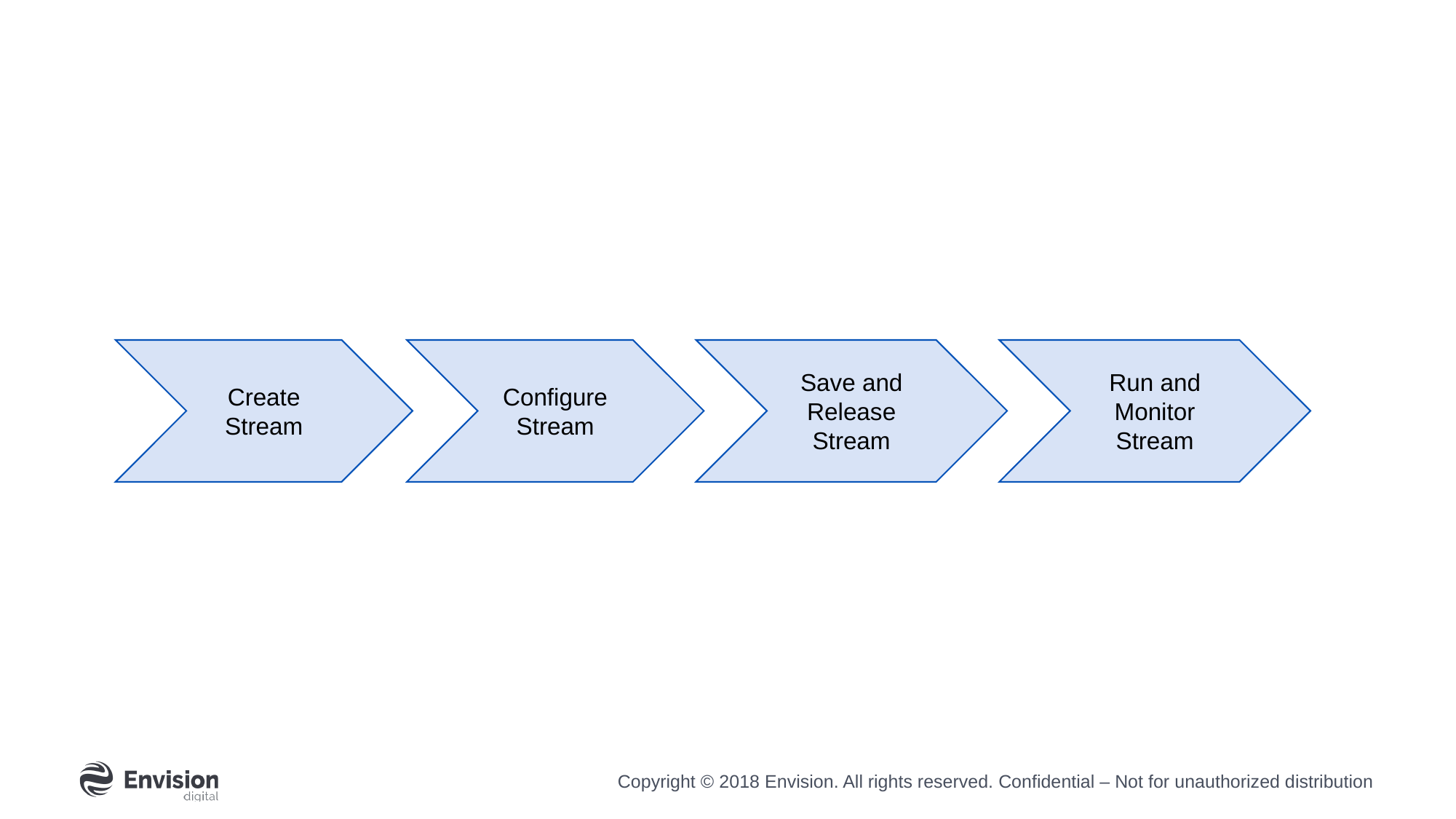

Create Stream
Run and Monitor Stream
Save and Release Stream
Configure Stream